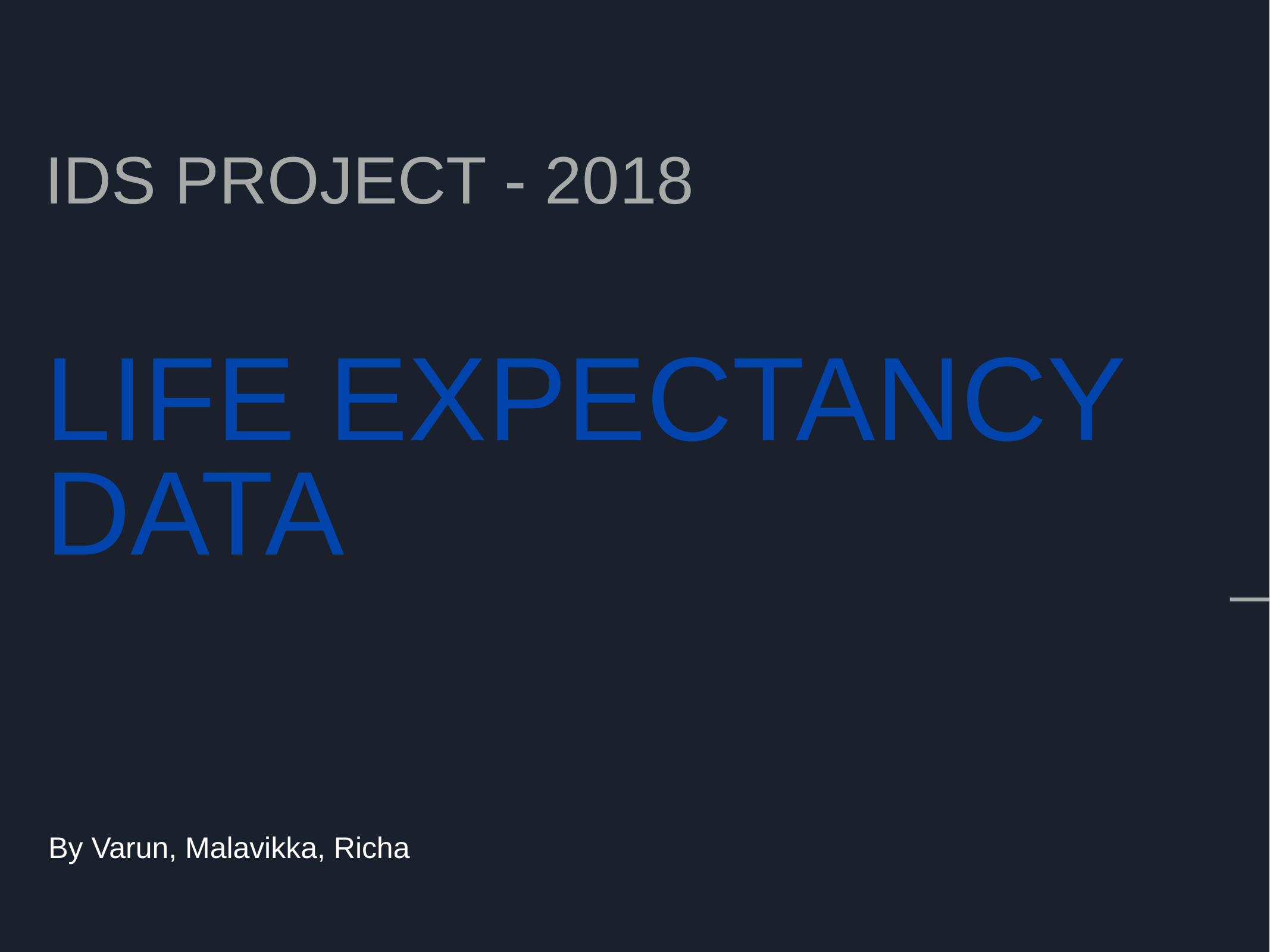

IDS PROJECT - 2018
LIFE EXPECTANCY DATA
By Varun, Malavikka, Richa